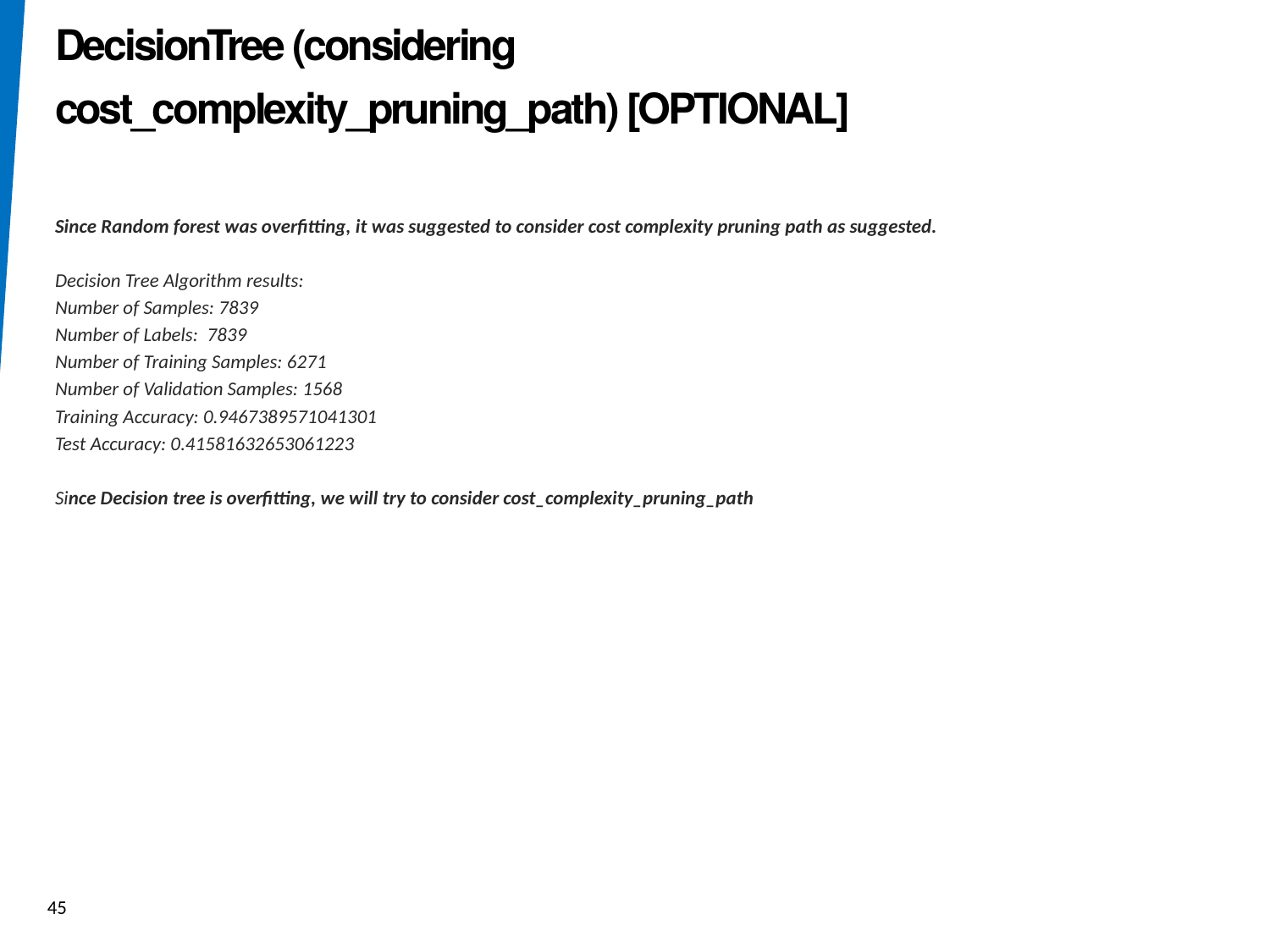

DecisionTree (considering cost_complexity_pruning_path) [OPTIONAL]

Since Random forest was overfitting, it was suggested to consider cost complexity pruning path as suggested.

Decision Tree Algorithm results:
Number of Samples: 7839
Number of Labels:  7839
Number of Training Samples: 6271
Number of Validation Samples: 1568
Training Accuracy: 0.9467389571041301
Test Accuracy: 0.41581632653061223

Since Decision tree is overfitting, we will try to consider cost_complexity_pruning_path